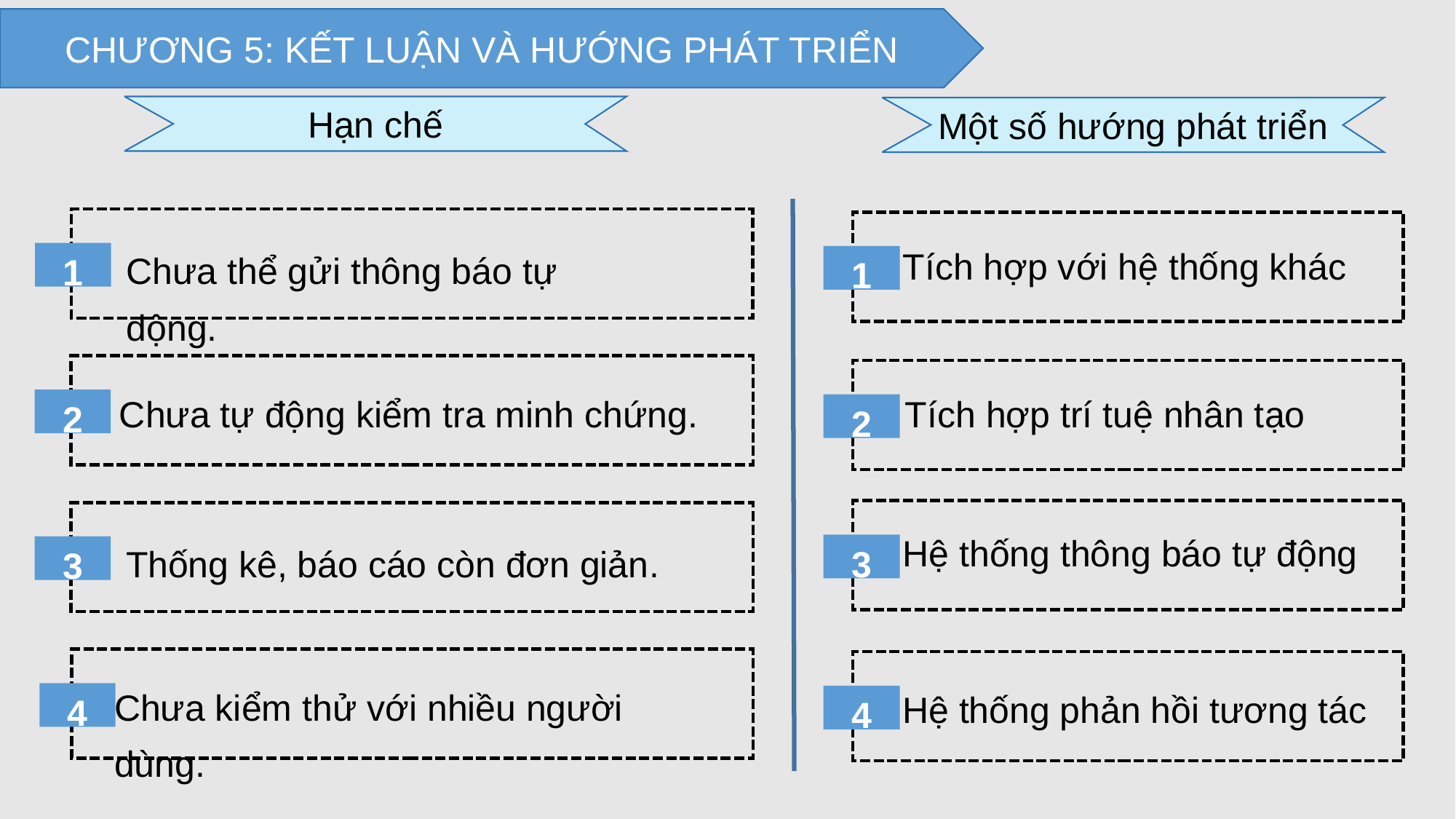

CHƯƠNG 5: KẾT LUẬN VÀ HƯỚNG PHÁT TRIỂN
Hạn chế
Một số hướng phát triển

Chưa thể gửi thông báo tự động.
1

Tích hợp với hệ thống khác
1

Chưa tự động kiểm tra minh chứng.
2

Tích hợp trí tuệ nhân tạo
2

Hệ thống thông báo tự động
3

Thống kê, báo cáo còn đơn giản.
3

Chưa kiểm thử với nhiều người dùng.
4

Hệ thống phản hồi tương tác
4